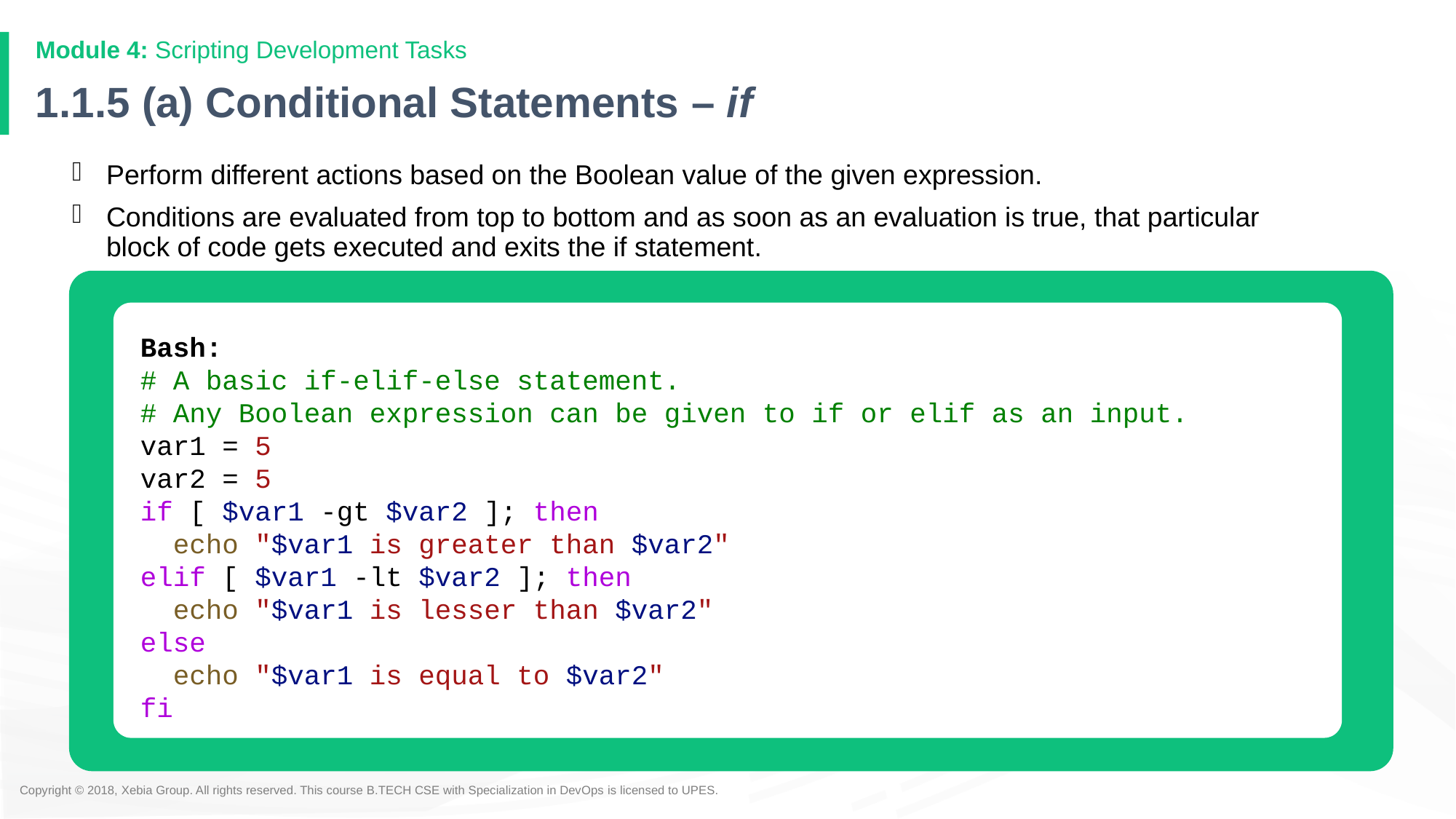

Module 4: Scripting Development Tasks
# 1.1.5 (a) Conditional Statements – if
Perform different actions based on the Boolean value of the given expression.
Conditions are evaluated from top to bottom and as soon as an evaluation is true, that particular block of code gets executed and exits the if statement.

Bash:
# A basic if-elif-else statement.
# Any Boolean expression can be given to if or elif as an input.
var1 = 5
var2 = 5
if [ $var1 -gt $var2 ]; then
  echo "$var1 is greater than $var2"
elif [ $var1 -lt $var2 ]; then
  echo "$var1 is lesser than $var2"
else
  echo "$var1 is equal to $var2"
fi